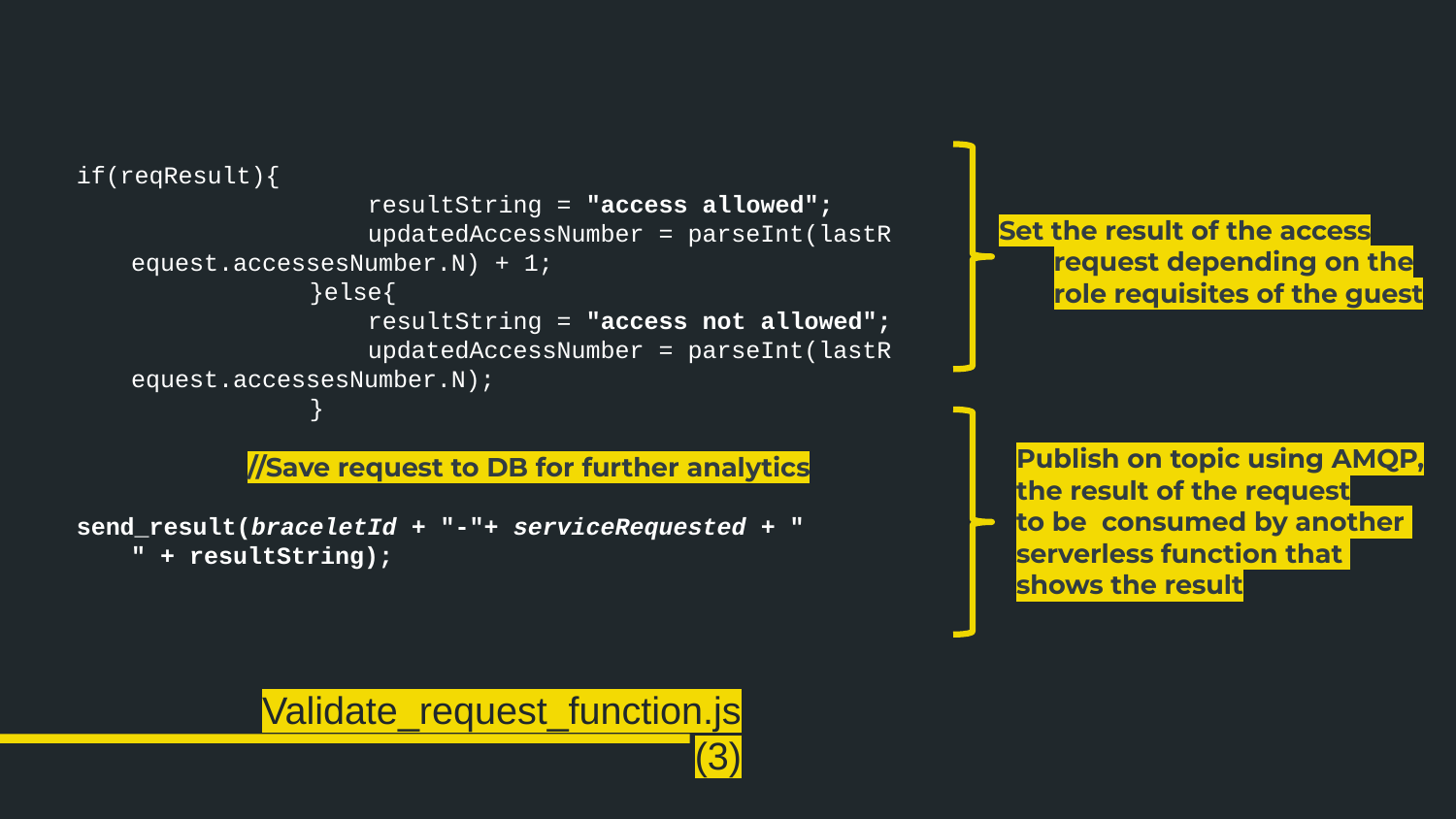

if(reqResult){
                    resultString = "access allowed";
                    updatedAccessNumber = parseInt(lastRequest.accessesNumber.N) + 1;
                }else{
                    resultString = "access not allowed";
                    updatedAccessNumber = parseInt(lastRequest.accessesNumber.N);
                }
        //Save request to DB for further analytics
send_result(braceletId + "-"+ serviceRequested + " " + resultString);

Set the result of the access request depending on the role requisites of the guest

Publish on topic using AMQP, the result of the request to be  consumed by another
serverless function that
shows the result
# Validate_request_function.js (3)